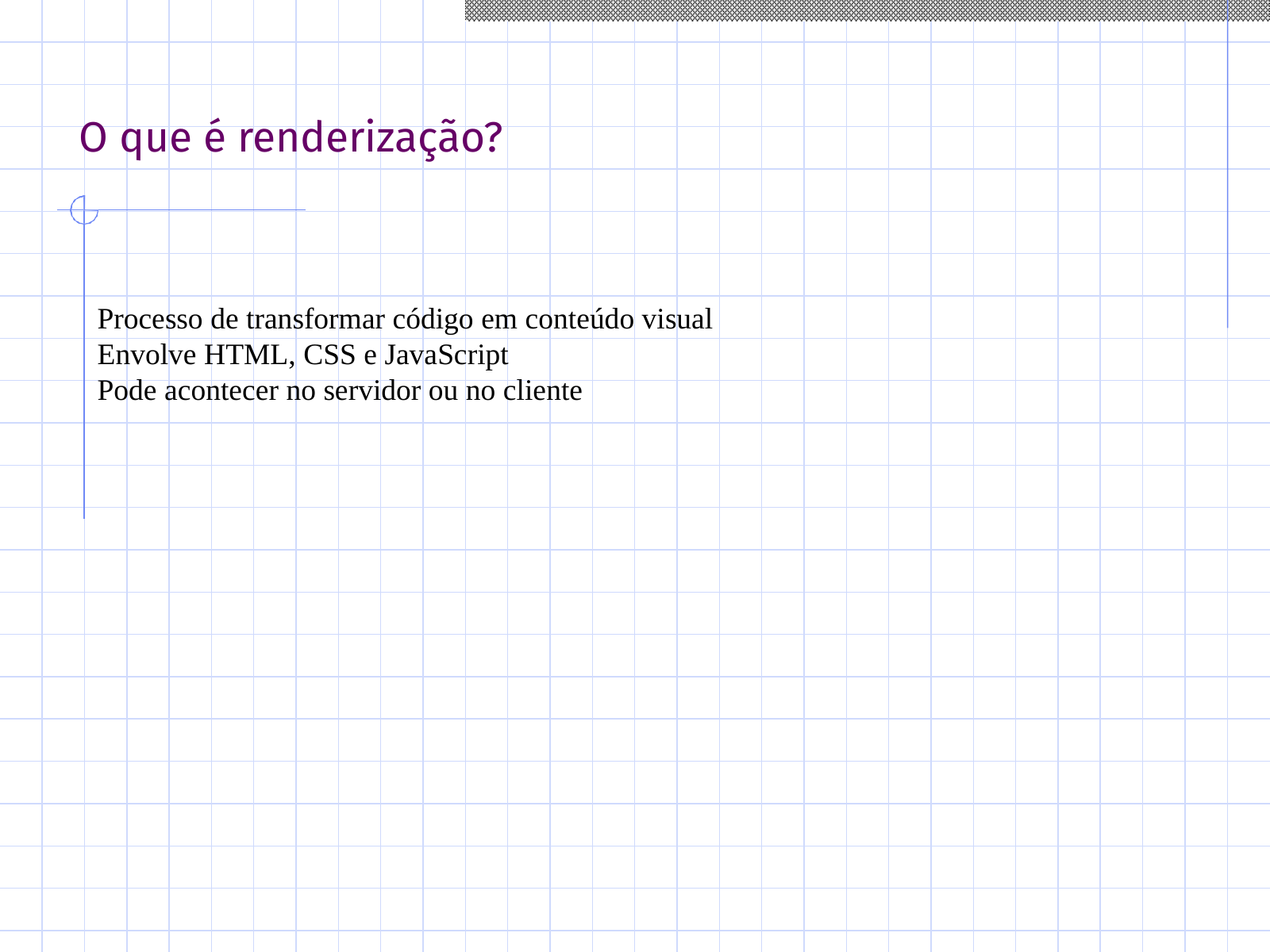

# O que é renderização?

 Processo de transformar código em conteúdo visual
 Envolve HTML, CSS e JavaScript
 Pode acontecer no servidor ou no cliente